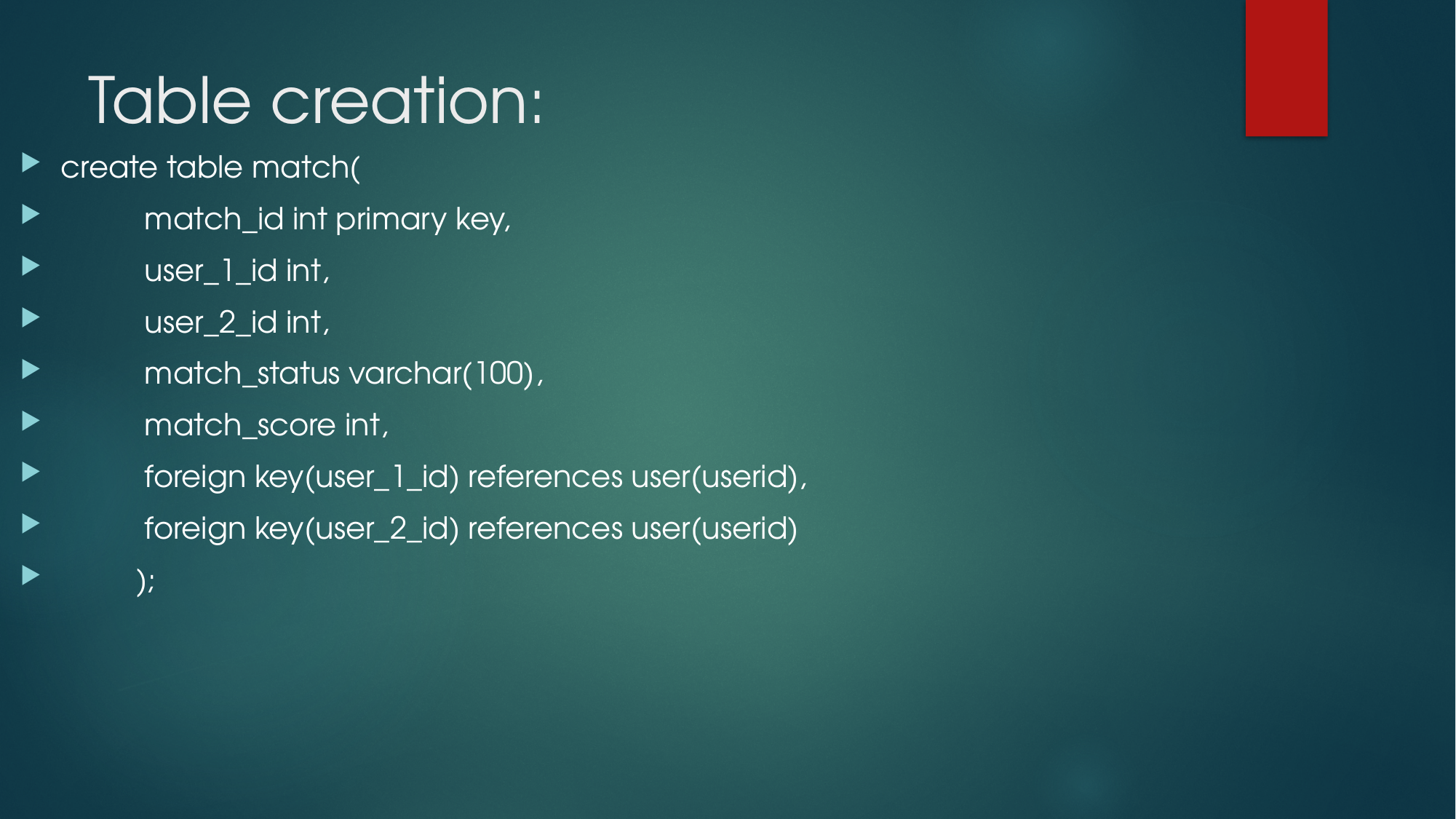

# Table creation:
create table match(
          match_id int primary key,
          user_1_id int,
          user_2_id int,
          match_status varchar(100),
          match_score int,
          foreign key(user_1_id) references user(userid),
          foreign key(user_2_id) references user(userid)
         );